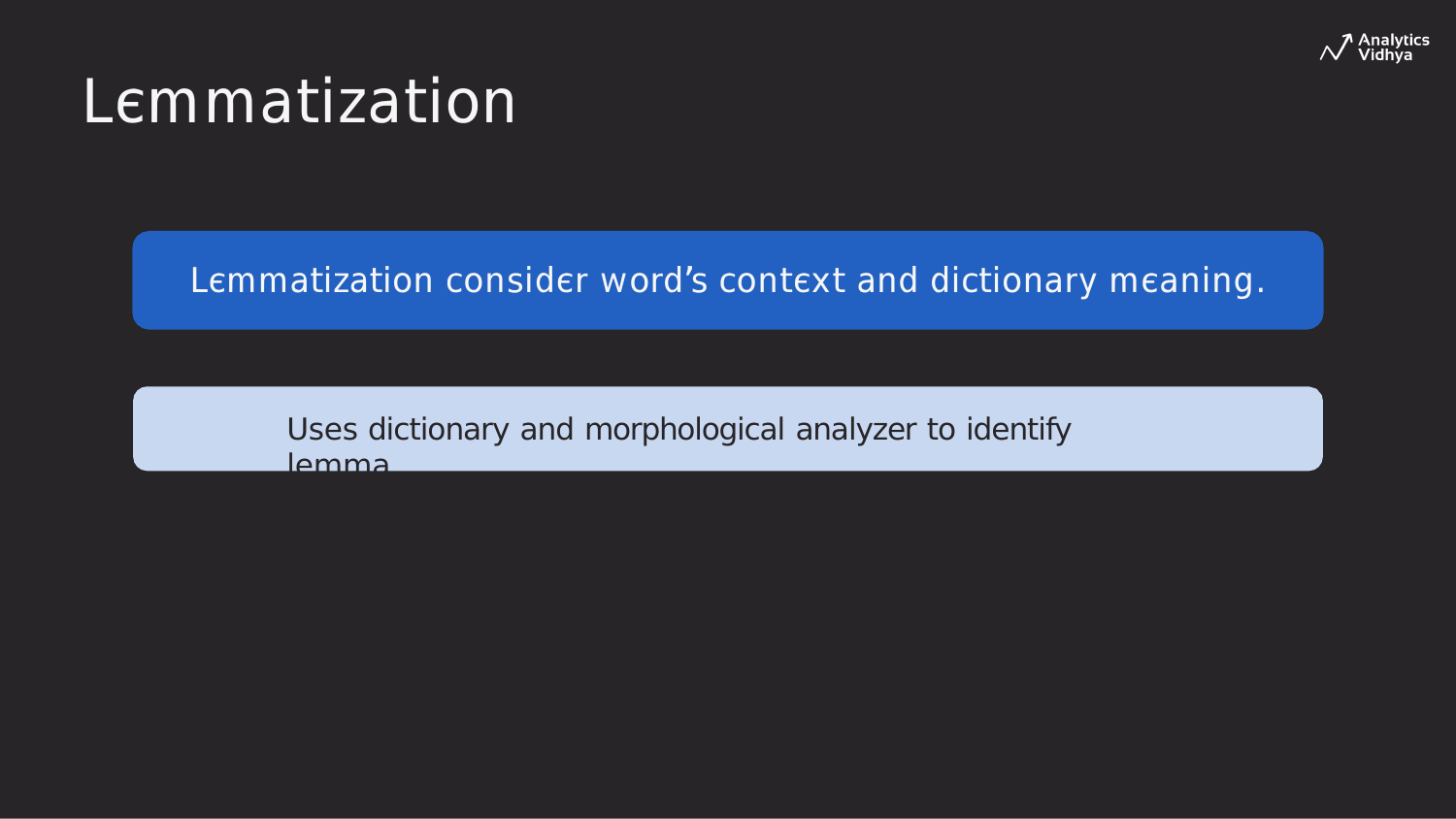

# Lєmmatization

Lєmmatization considєr word’s contєxt and dictionary mєaning.

Uses dictionary and morphological analyzer to identify lemma